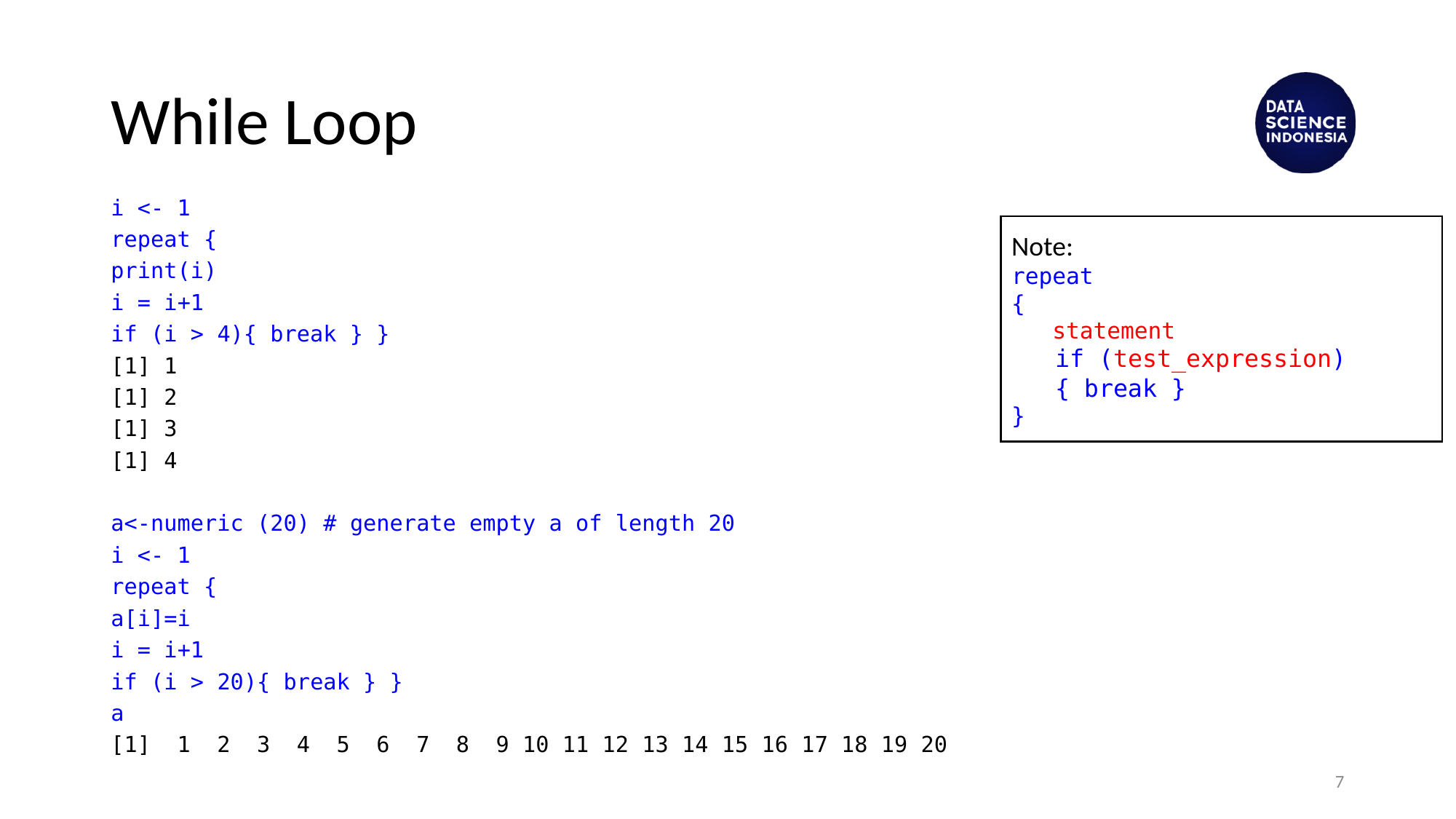

# While Loop
i <- 1
repeat {
print(i)
i = i+1
if (i > 4){ break } }
[1] 1
[1] 2
[1] 3
[1] 4

a<-numeric (20) # generate empty a of length 20
i <- 1
repeat {
a[i]=i
i = i+1
if (i > 20){ break } }
a
[1]  1  2  3  4  5  6  7  8  9 10 11 12 13 14 15 16 17 18 19 20

Note:
repeat
{
   statement
   if (test_expression)
   { break }
}
7